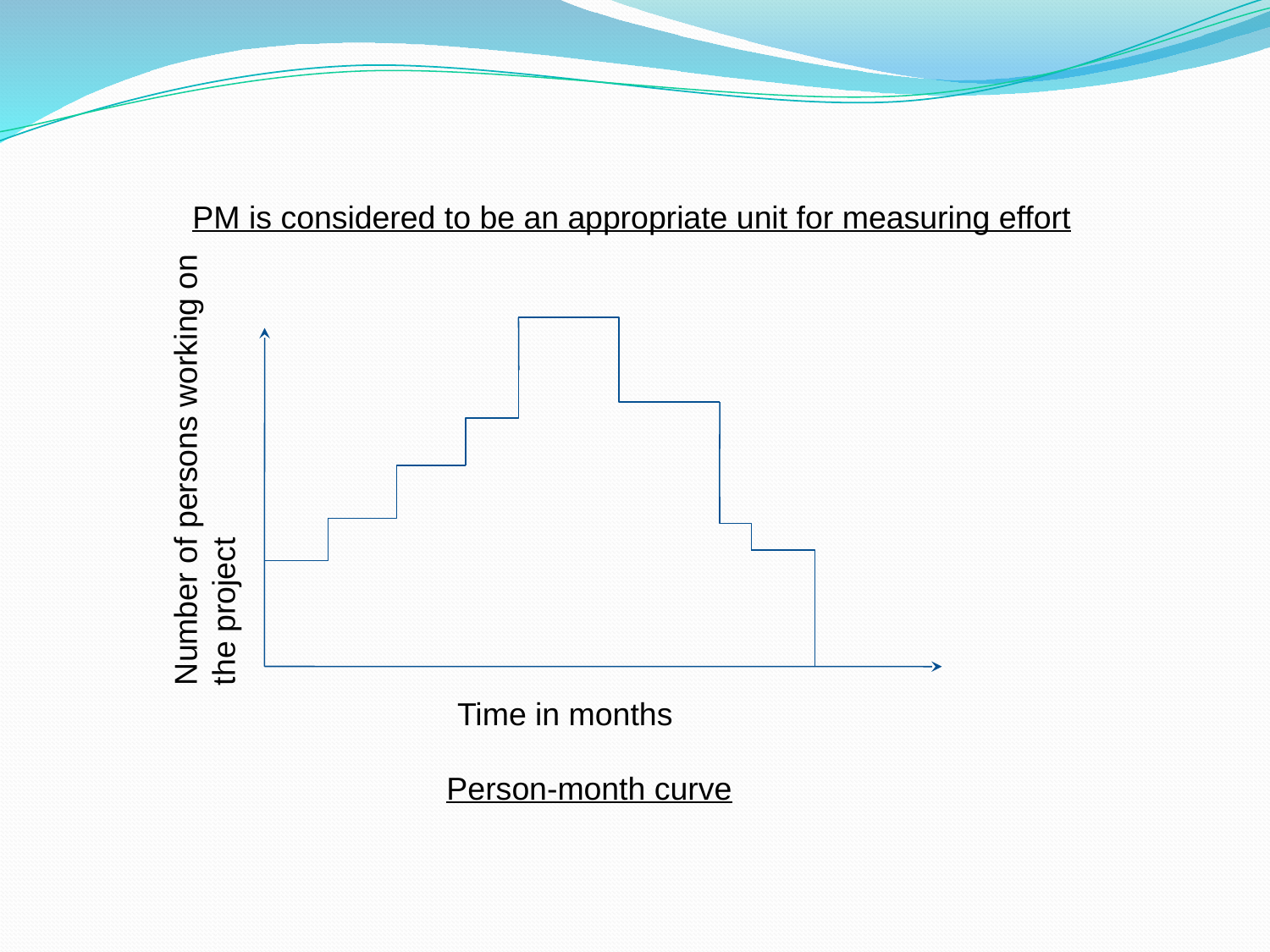

PM is considered to be an appropriate unit for measuring effort
Number of persons working on the project
Time in months
Person-month curve